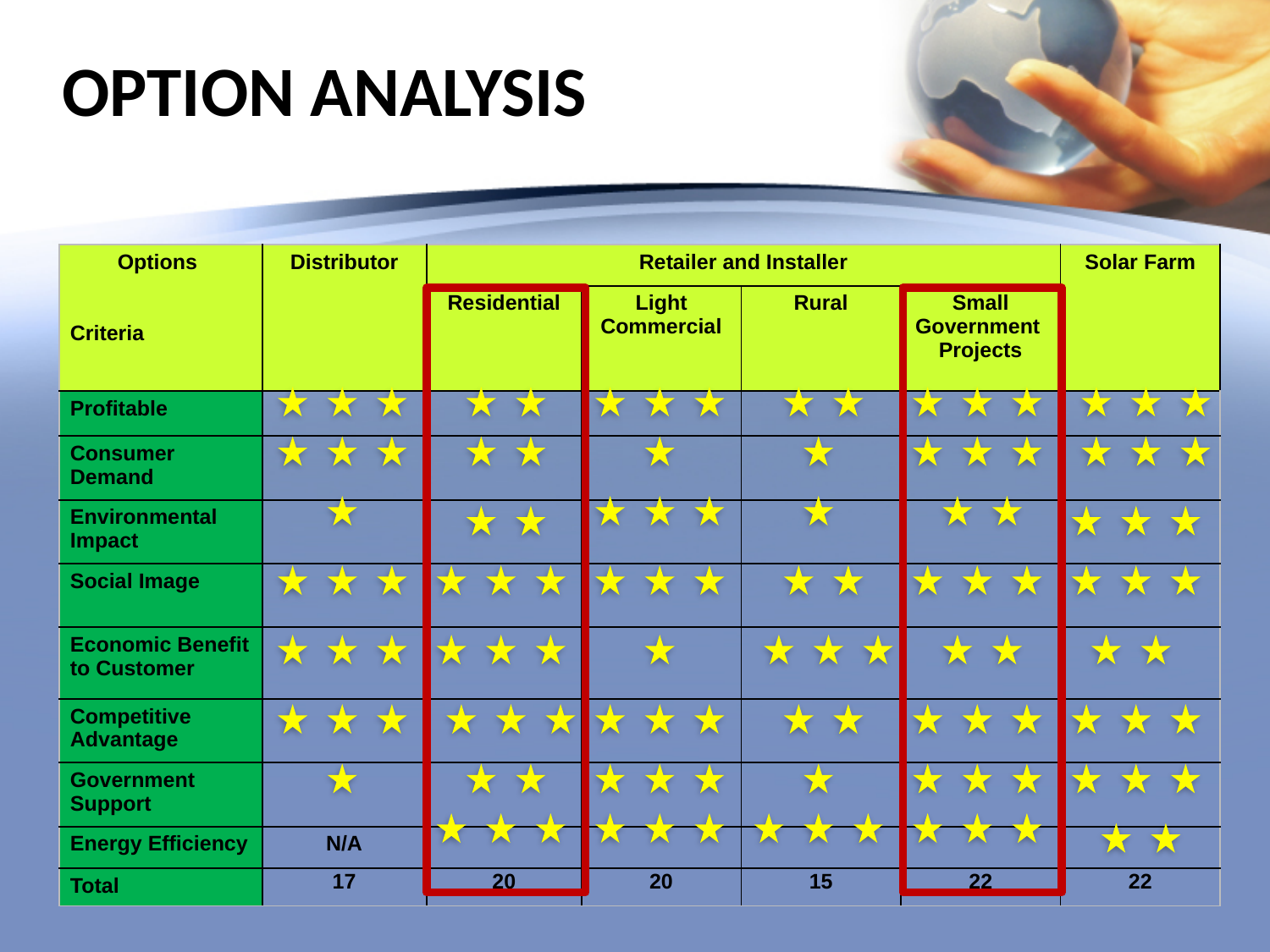

# Option Analysis
| Options Criteria | Distributor | Retailer and Installer |  |  |  | Solar Farm |
| --- | --- | --- | --- | --- | --- | --- |
|  |  | Residential | Light Commercial | Rural | Small Government Projects |  |
| Profitable |  |  |  |  |  |  |
| Consumer Demand |  |  |  |  |  |  |
| Environmental Impact |  |  |  |  |  |  |
| Social Image |  |  |  |  |  |  |
| Economic Benefit to Customer |  |  |  |  |  |  |
| Competitive Advantage |  |  |  |  |  |  |
| Government Support |  |  |  |  |  |  |
| Energy Efficiency | N/A |  |  |  |  |  |
| Total | 17 | 20 | 20 | 15 | 22 | 22 |